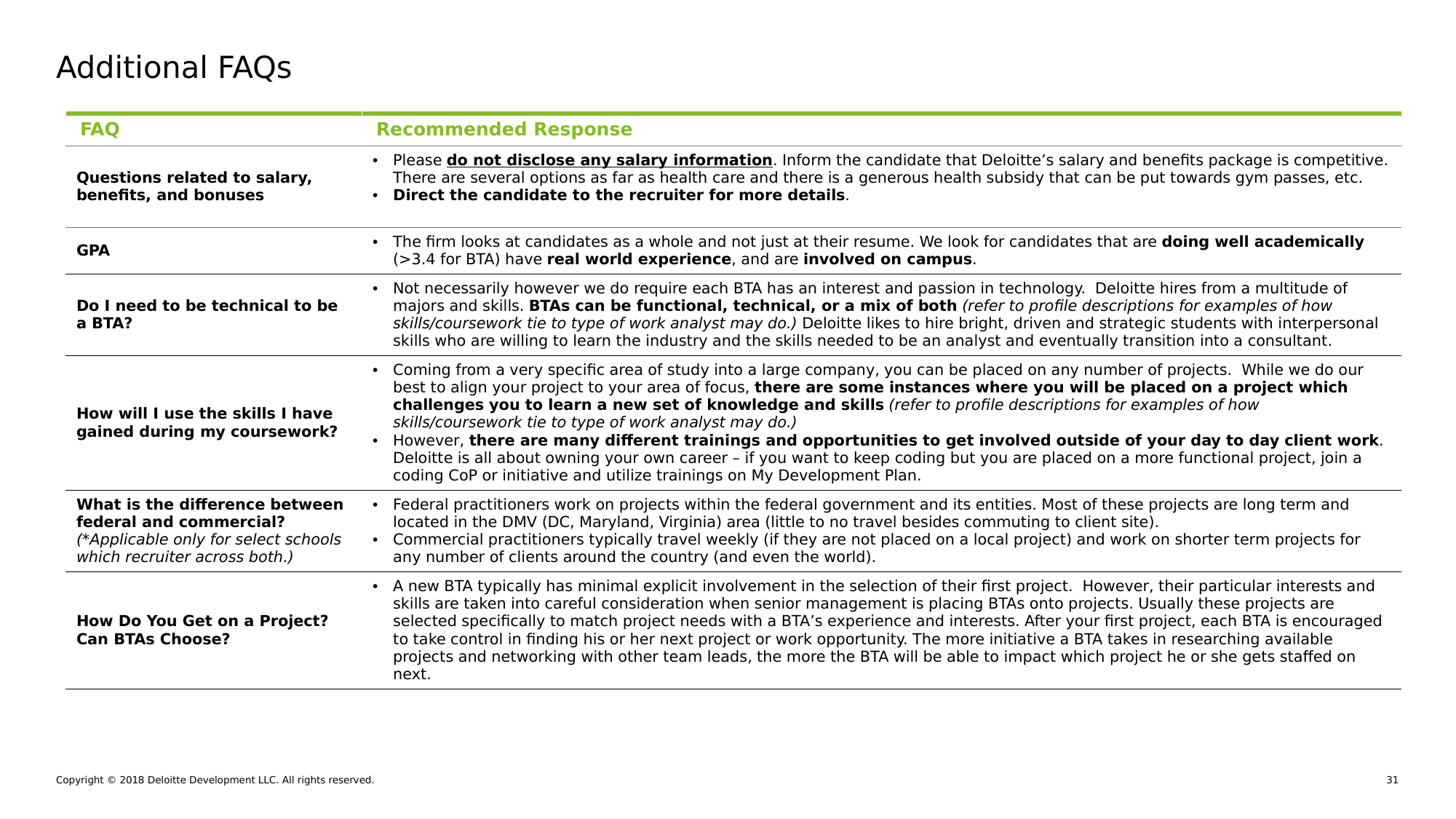

# Additional FAQs
| FAQ | Recommended Response |
| --- | --- |
| Questions related to salary, benefits, and bonuses | Please do not disclose any salary information. Inform the candidate that Deloitte’s salary and benefits package is competitive. There are several options as far as health care and there is a generous health subsidy that can be put towards gym passes, etc. Direct the candidate to the recruiter for more details. |
| GPA | The firm looks at candidates as a whole and not just at their resume. We look for candidates that are doing well academically (>3.4 for BTA) have real world experience, and are involved on campus. |
| Do I need to be technical to be a BTA? | Not necessarily however we do require each BTA has an interest and passion in technology. Deloitte hires from a multitude of majors and skills. BTAs can be functional, technical, or a mix of both (refer to profile descriptions for examples of how skills/coursework tie to type of work analyst may do.) Deloitte likes to hire bright, driven and strategic students with interpersonal skills who are willing to learn the industry and the skills needed to be an analyst and eventually transition into a consultant. |
| How will I use the skills I have gained during my coursework? | Coming from a very specific area of study into a large company, you can be placed on any number of projects. While we do our best to align your project to your area of focus, there are some instances where you will be placed on a project which challenges you to learn a new set of knowledge and skills (refer to profile descriptions for examples of how skills/coursework tie to type of work analyst may do.) However, there are many different trainings and opportunities to get involved outside of your day to day client work. Deloitte is all about owning your own career – if you want to keep coding but you are placed on a more functional project, join a coding CoP or initiative and utilize trainings on My Development Plan. |
| What is the difference between federal and commercial? (\*Applicable only for select schools which recruiter across both.) | Federal practitioners work on projects within the federal government and its entities. Most of these projects are long term and located in the DMV (DC, Maryland, Virginia) area (little to no travel besides commuting to client site). Commercial practitioners typically travel weekly (if they are not placed on a local project) and work on shorter term projects for any number of clients around the country (and even the world). |
| How Do You Get on a Project? Can BTAs Choose? | A new BTA typically has minimal explicit involvement in the selection of their first project. However, their particular interests and skills are taken into careful consideration when senior management is placing BTAs onto projects. Usually these projects are selected specifically to match project needs with a BTA’s experience and interests. After your first project, each BTA is encouraged to take control in finding his or her next project or work opportunity. The more initiative a BTA takes in researching available projects and networking with other team leads, the more the BTA will be able to impact which project he or she gets staffed on next. |